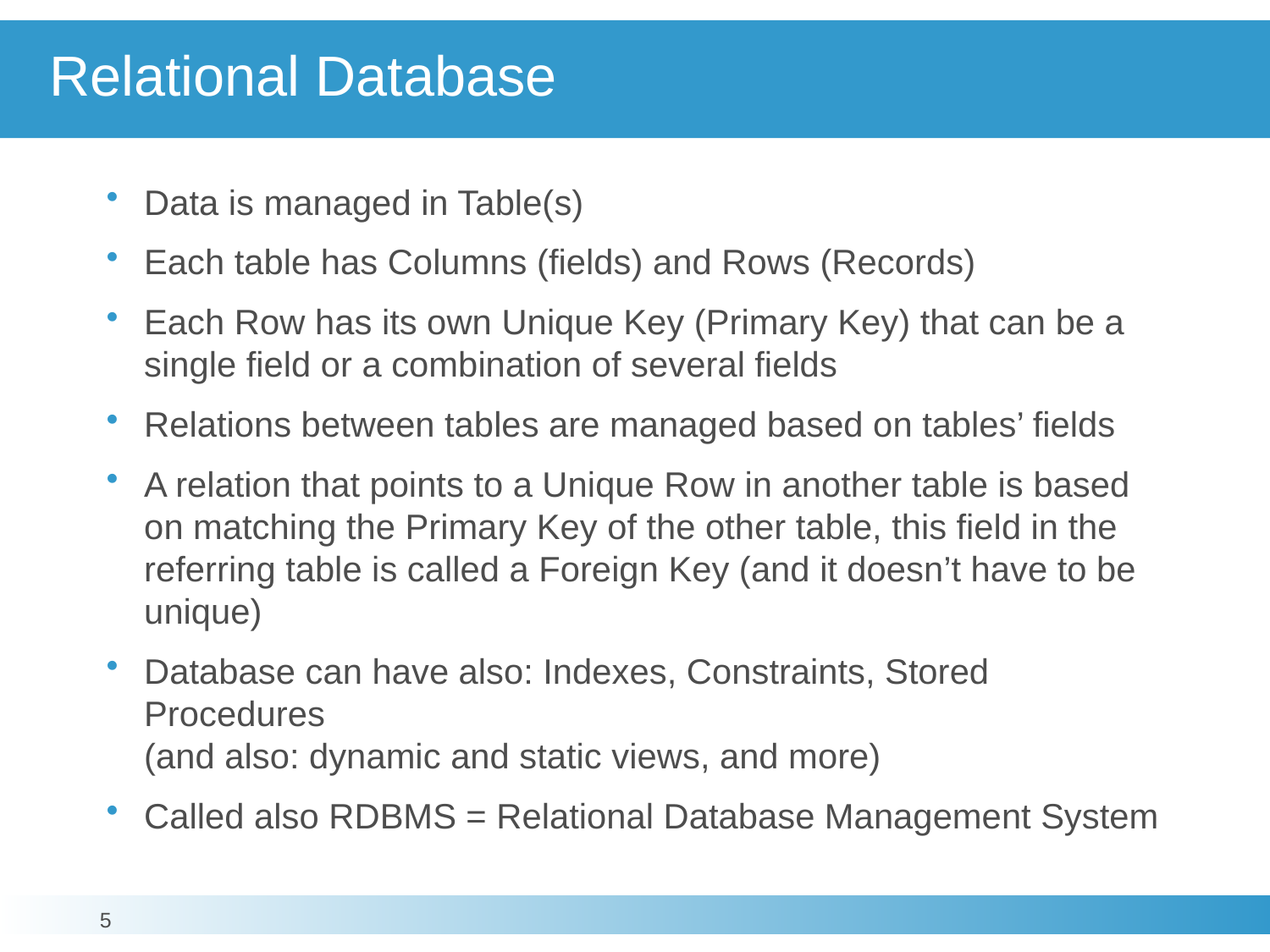

# Relational Database
Data is managed in Table(s)
Each table has Columns (fields) and Rows (Records)
Each Row has its own Unique Key (Primary Key) that can be a single field or a combination of several fields
Relations between tables are managed based on tables’ fields
A relation that points to a Unique Row in another table is based on matching the Primary Key of the other table, this field in the referring table is called a Foreign Key (and it doesn’t have to be unique)
Database can have also: Indexes, Constraints, Stored Procedures
(and also: dynamic and static views, and more)
Called also RDBMS = Relational Database Management System

5